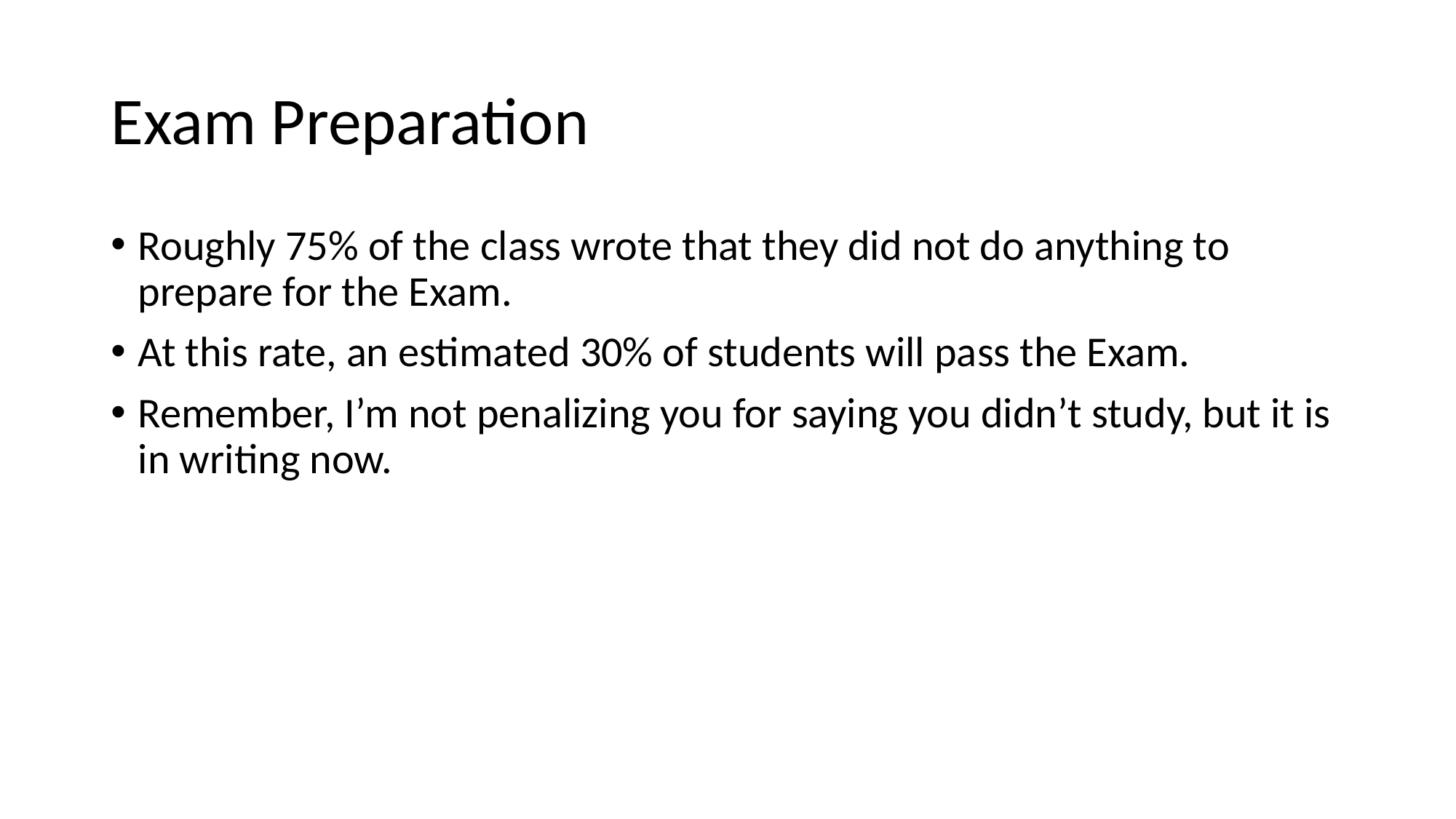

# Exam Preparation
Roughly 75% of the class wrote that they did not do anything to prepare for the Exam.
At this rate, an estimated 30% of students will pass the Exam.
Remember, I’m not penalizing you for saying you didn’t study, but it is in writing now.